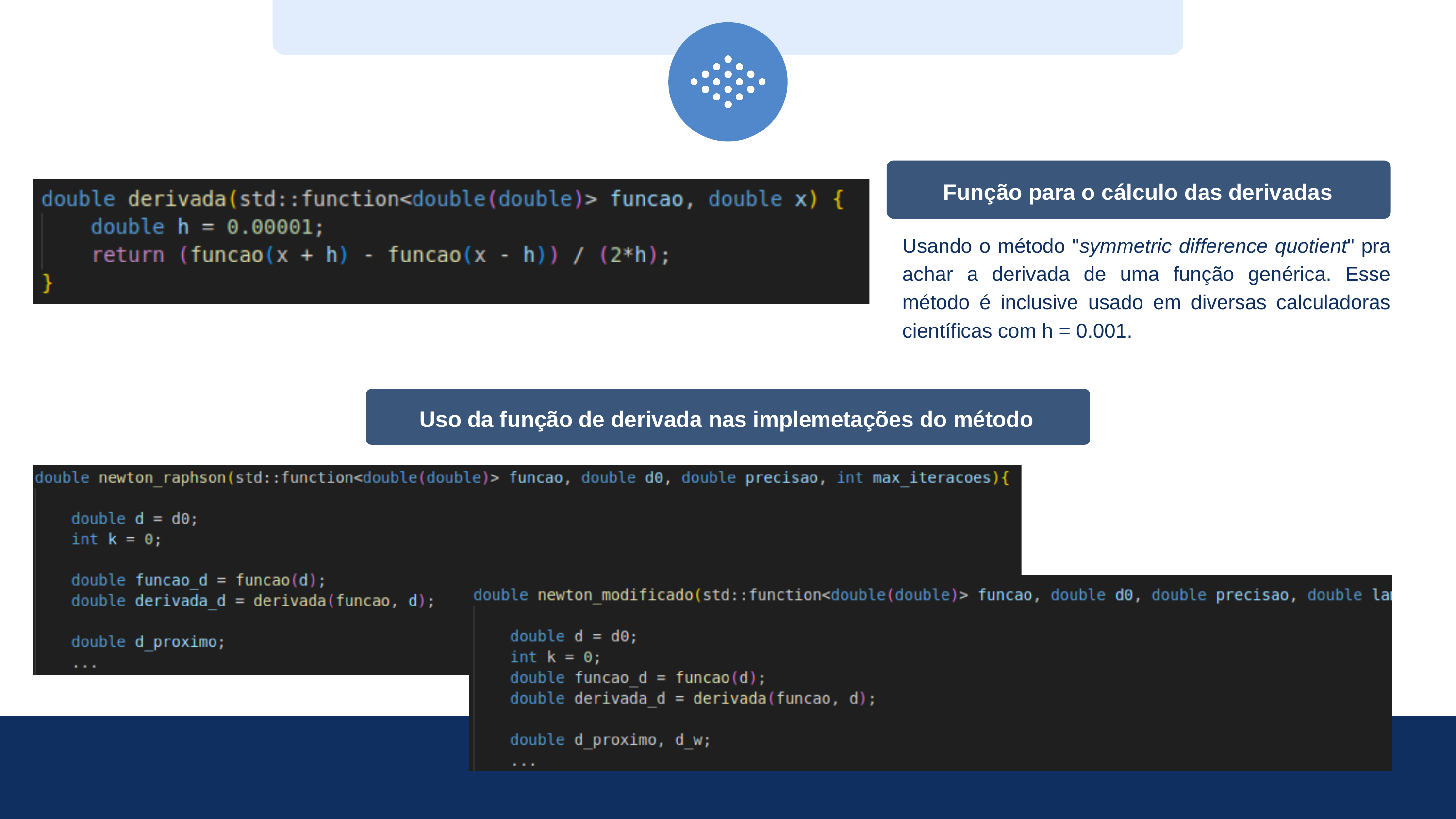

Função para o cálculo das derivadas

Usando o método "symmetric difference quotient" pra achar a derivada de uma função genérica. Esse método é inclusive usado em diversas calculadoras científicas com h = 0.001.

Uso da função de derivada nas implemetações do método